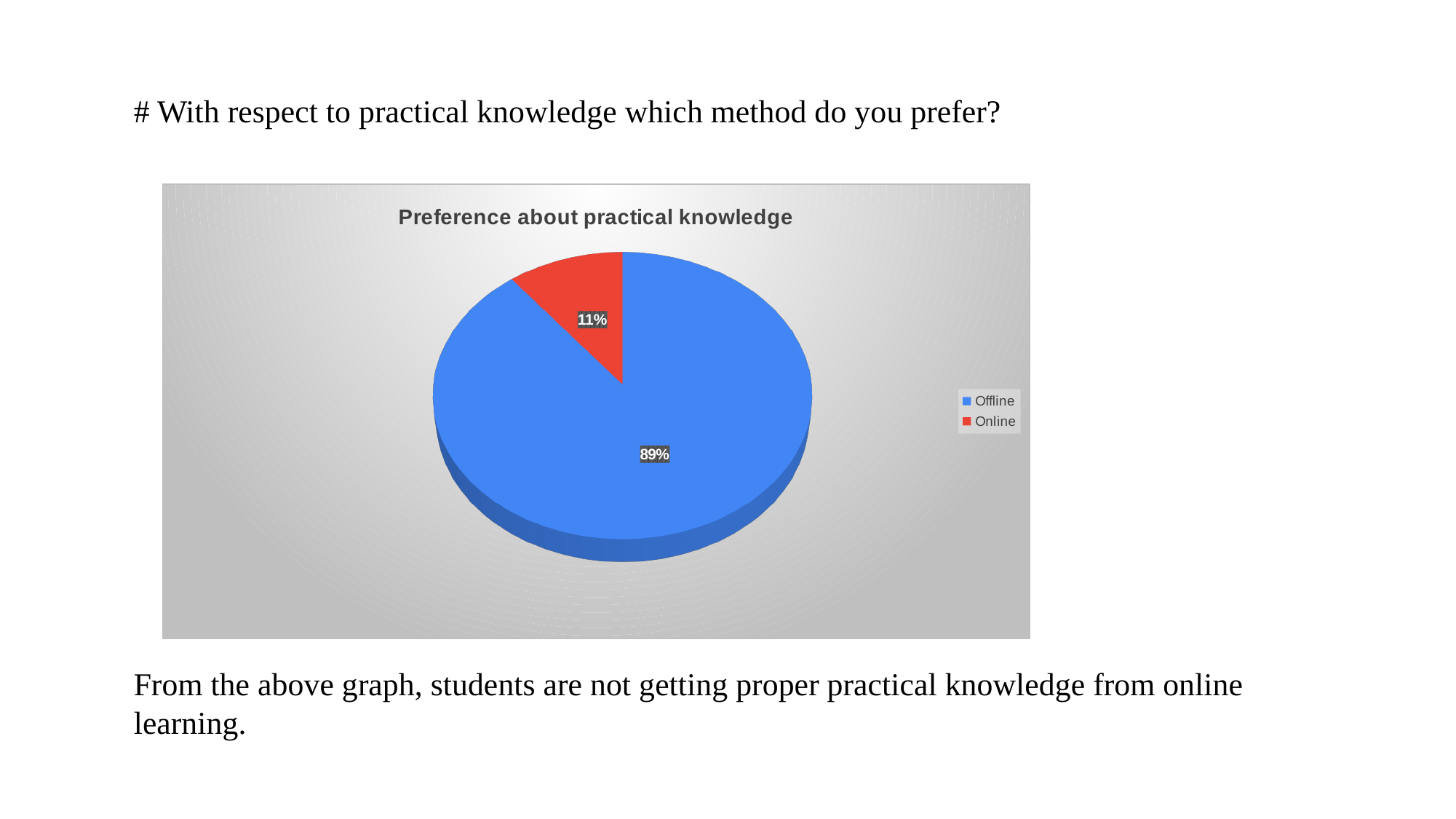

# With respect to practical knowledge which method do you prefer?

From the above graph, students are not getting proper practical knowledge from online learning.

[unsupported chart]